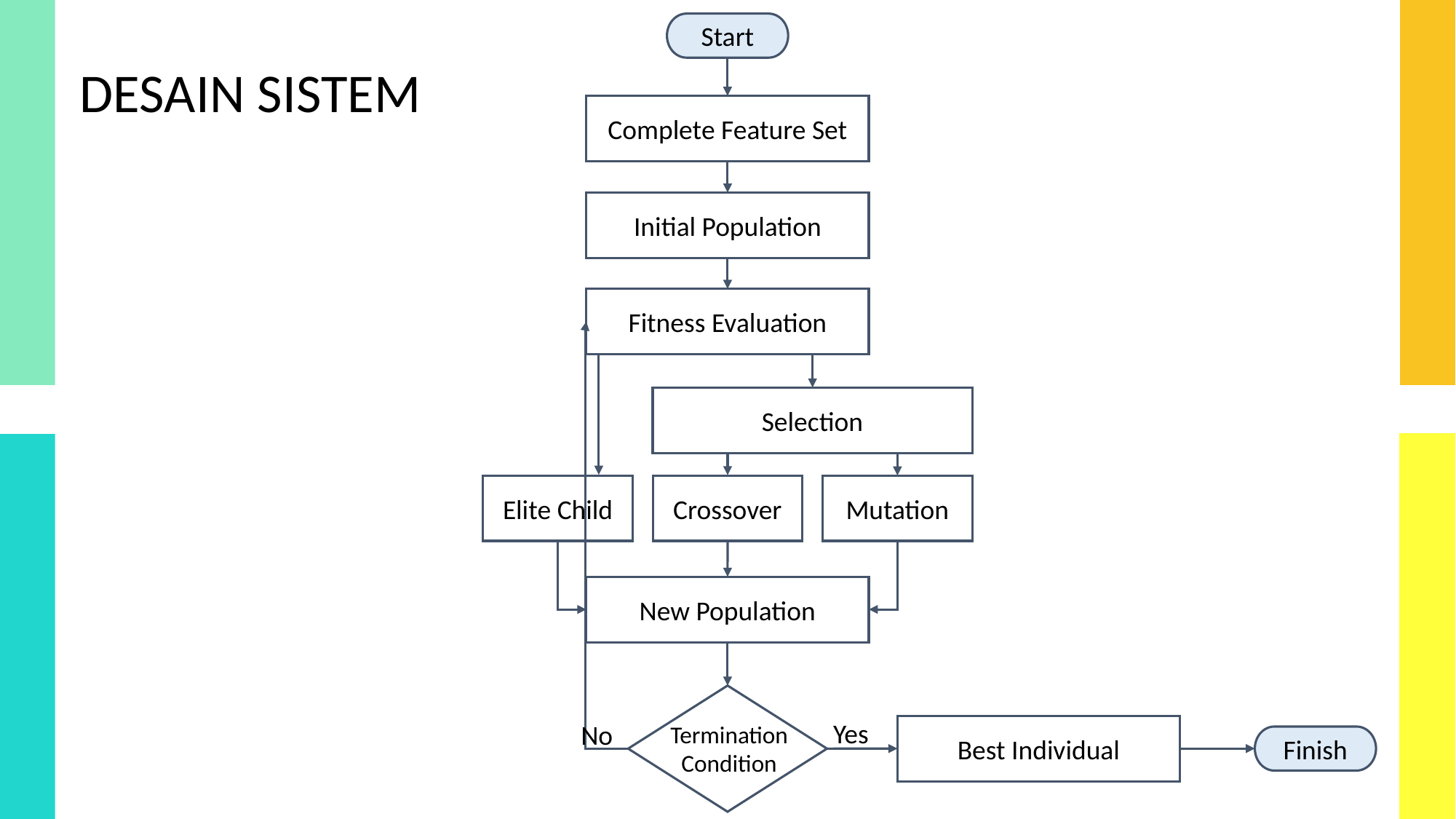

Start
DESAIN SISTEM
Complete Feature Set
Initial Population
Fitness Evaluation
Selection

Elite Child
Crossover
Mutation
New Population

Termination
Condition
Yes
No
Best Individual
Finish